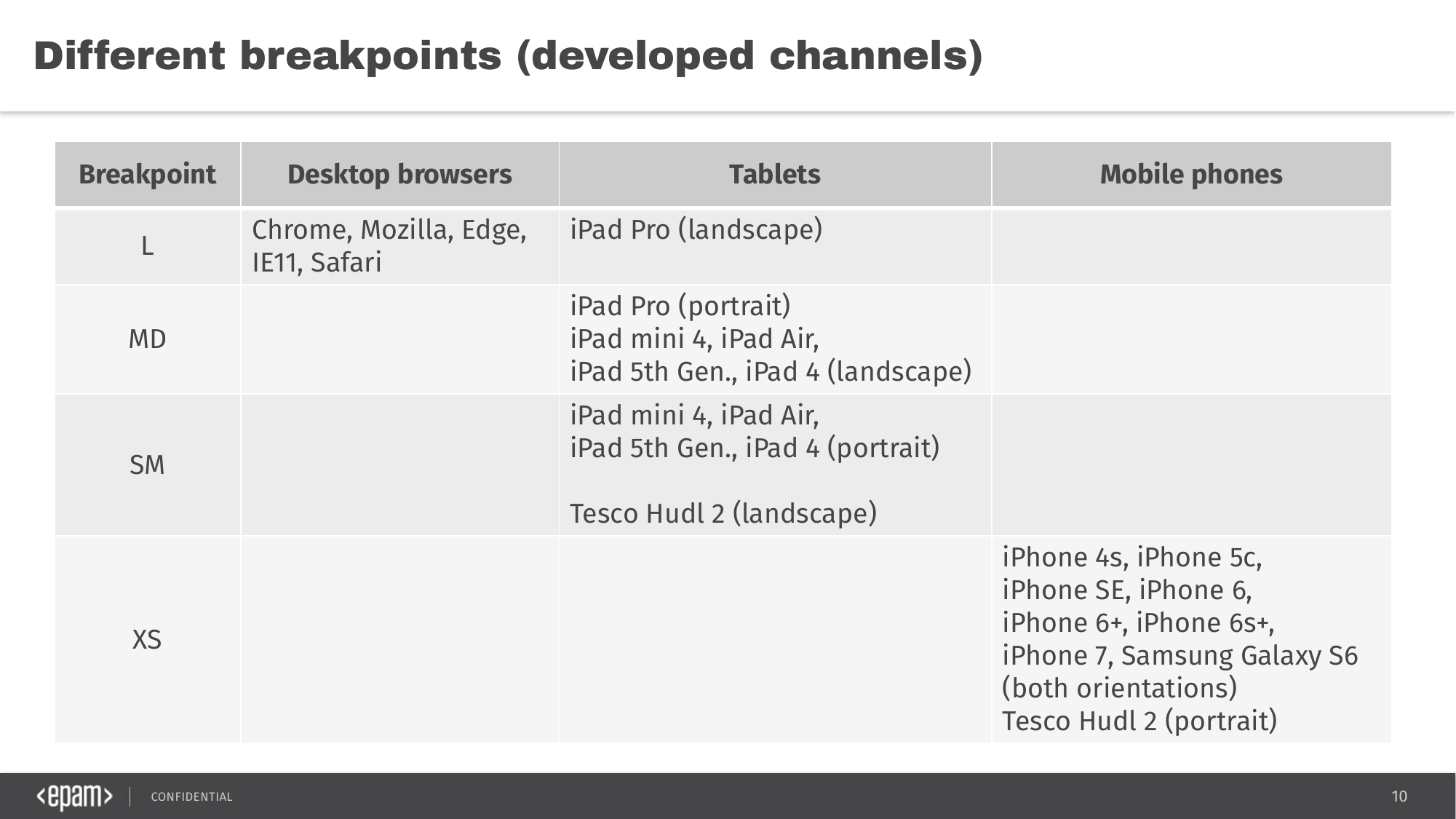

Different breakpoints (developed channels)
| Breakpoint | Desktop browsers | Tablets | Mobile phones |
| --- | --- | --- | --- |
| L | Chrome, Mozilla, Edge, IE11, Safari | iPad Pro (landscape) |  |
| MD |  | iPad Pro (portrait) iPad mini 4, iPad Air, iPad 5th Gen., iPad 4 (landscape) |  |
| SM |  | iPad mini 4, iPad Air, iPad 5th Gen., iPad 4 (portrait) Tesco Hudl 2 (landscape) |  |
| XS |  |  | iPhone 4s, iPhone 5c, iPhone SE, iPhone 6, iPhone 6+, iPhone 6s+, iPhone 7, Samsung Galaxy S6 (both orientations) Tesco Hudl 2 (portrait) |